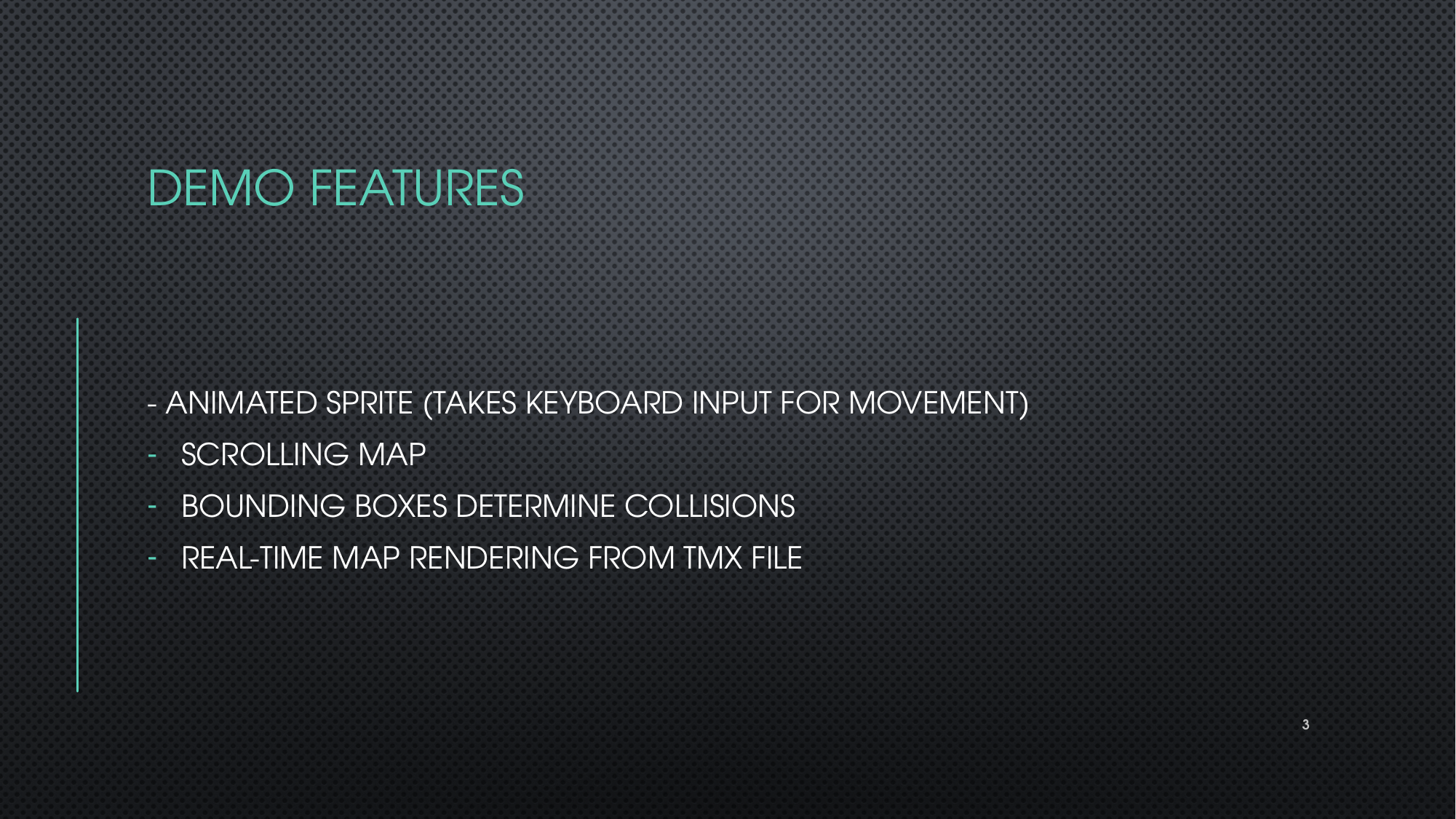

# Demo features
- animated sprite (takes keyboard input for movement)
Scrolling map
Bounding boxes determine collisions
Real-time map rendering from tmx file

3